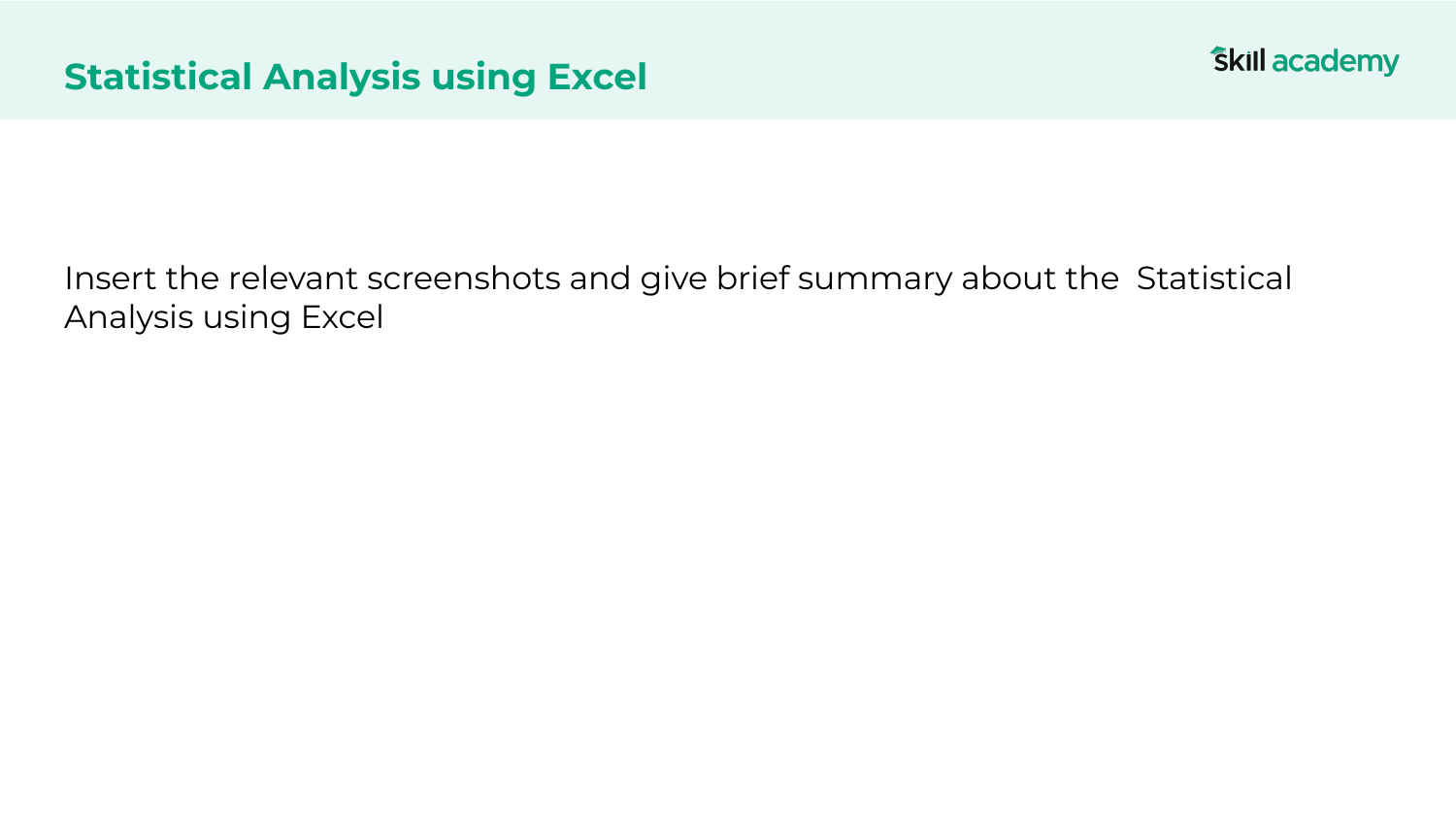

# Statistical Analysis using Excel
Insert the relevant screenshots and give brief summary about the  Statistical Analysis using Excel